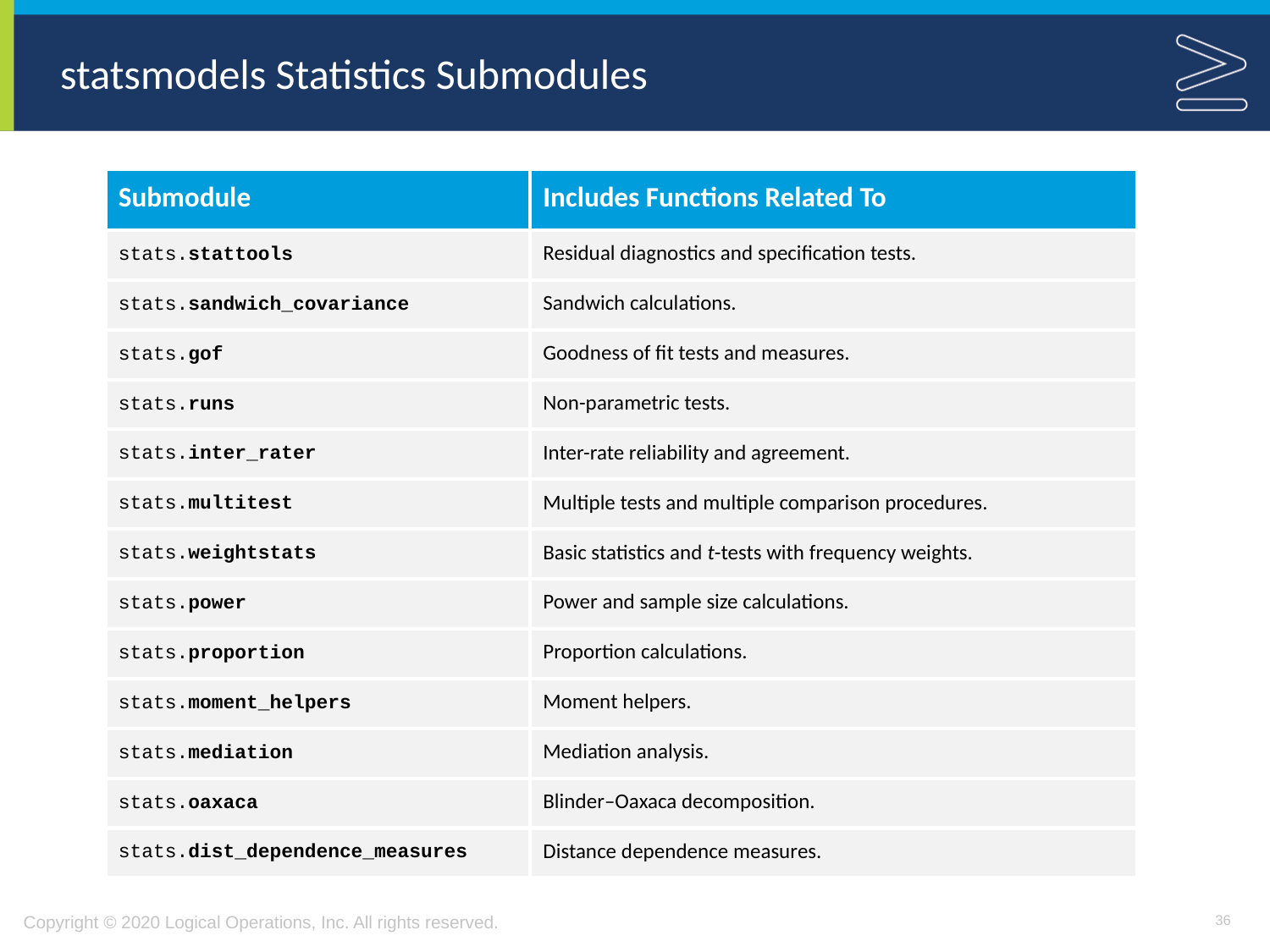

# statsmodels Statistics Submodules
| Submodule | Includes Functions Related To |
| --- | --- |
| stats.stattools | Residual diagnostics and specification tests. |
| stats.sandwich\_covariance | Sandwich calculations. |
| stats.gof | Goodness of fit tests and measures. |
| stats.runs | Non-parametric tests. |
| stats.inter\_rater | Inter-rate reliability and agreement. |
| stats.multitest | Multiple tests and multiple comparison procedures. |
| stats.weightstats | Basic statistics and t-tests with frequency weights. |
| stats.power | Power and sample size calculations. |
| stats.proportion | Proportion calculations. |
| stats.moment\_helpers | Moment helpers. |
| stats.mediation | Mediation analysis. |
| stats.oaxaca | Blinder–Oaxaca decomposition. |
| stats.dist\_dependence\_measures | Distance dependence measures. |
36